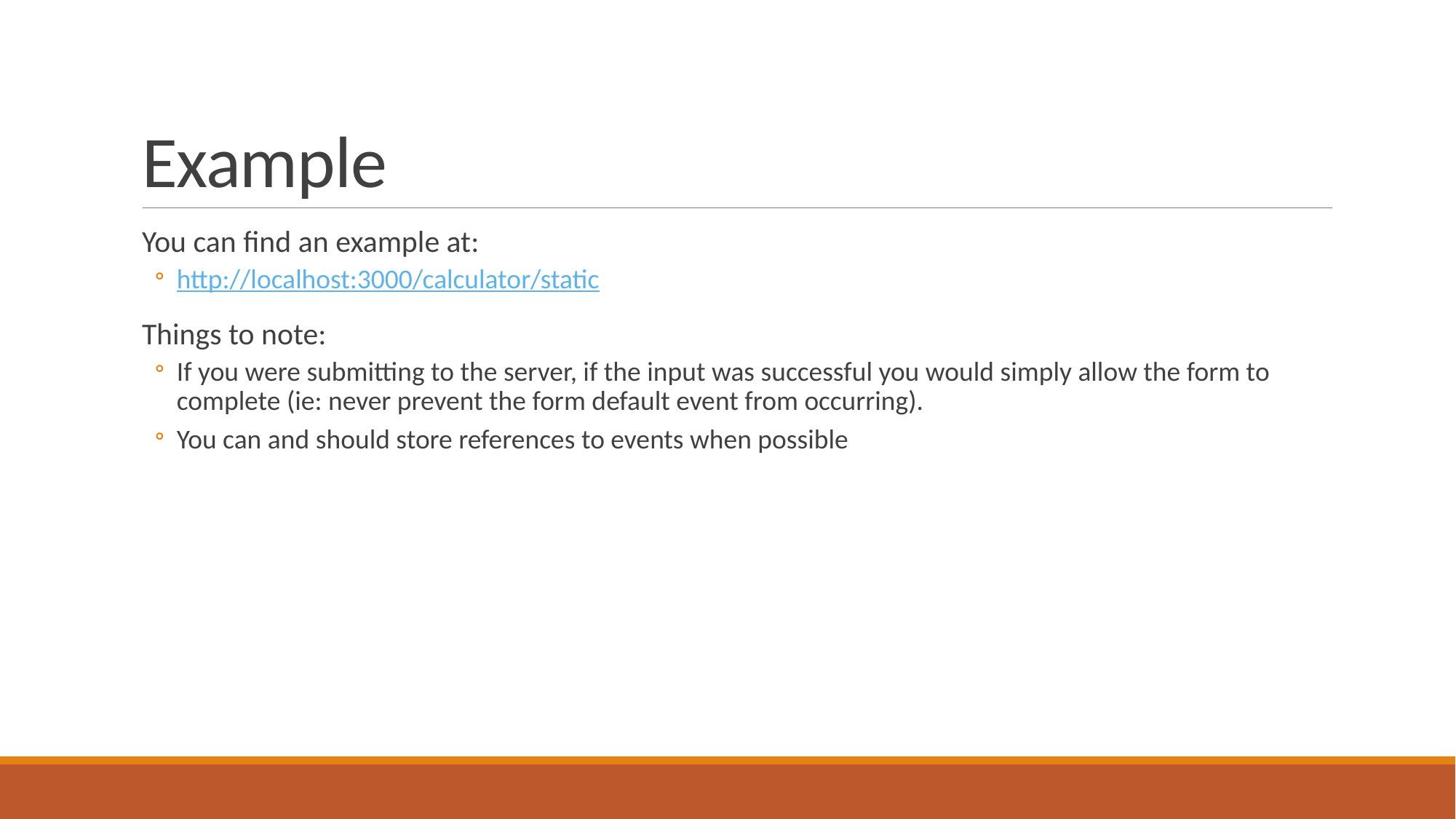

# Example
You can find an example at:
http://localhost:3000/calculator/static
Things to note:
If you were submitting to the server, if the input was successful you would simply allow the form to complete (ie: never prevent the form default event from occurring).
You can and should store references to events when possible